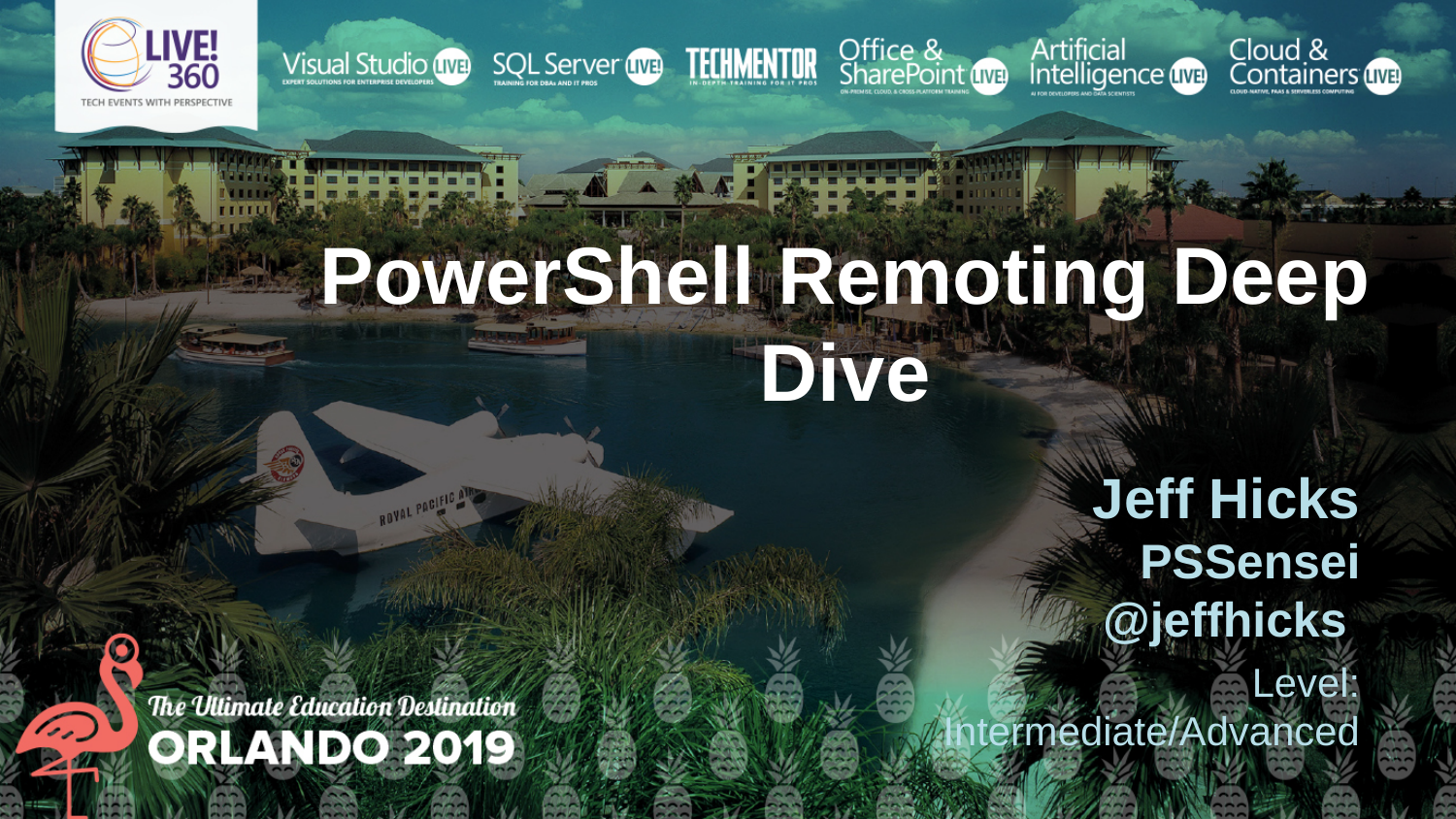

PowerShell Remoting Deep Dive
Jeff Hicks
PSSensei
@jeffhicks

Level: Intermediate/Advanced